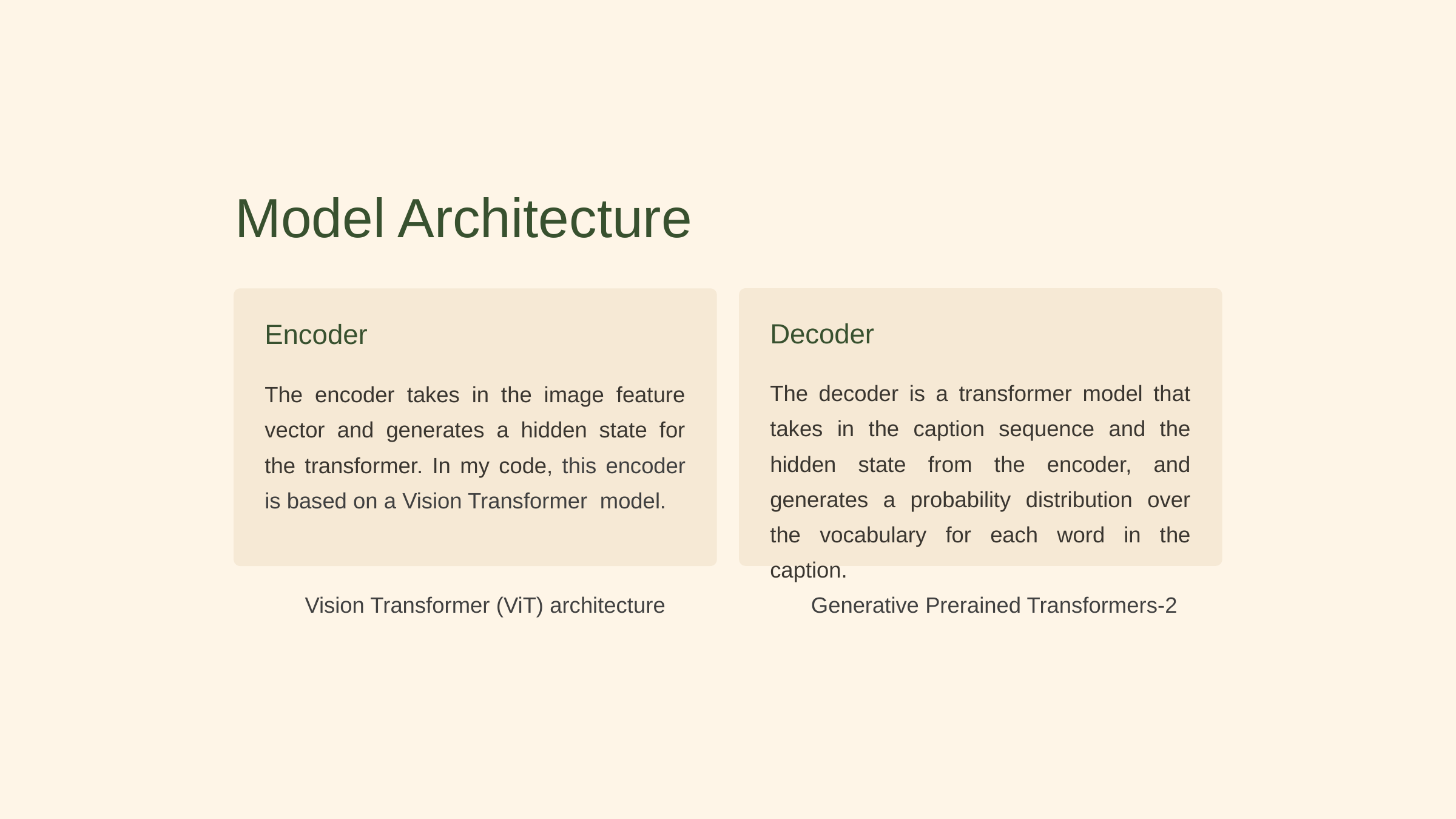

Model Architecture

Decoder
The decoder is a transformer model that takes in the caption sequence and the hidden state from the encoder, and generates a probability distribution over the vocabulary for each word in the caption.

Encoder
The encoder takes in the image feature vector and generates a hidden state for the transformer. In my code, this encoder is based on a Vision Transformer  model.
Vision Transformer (ViT) architecture
Generative Prerained Transformers-2